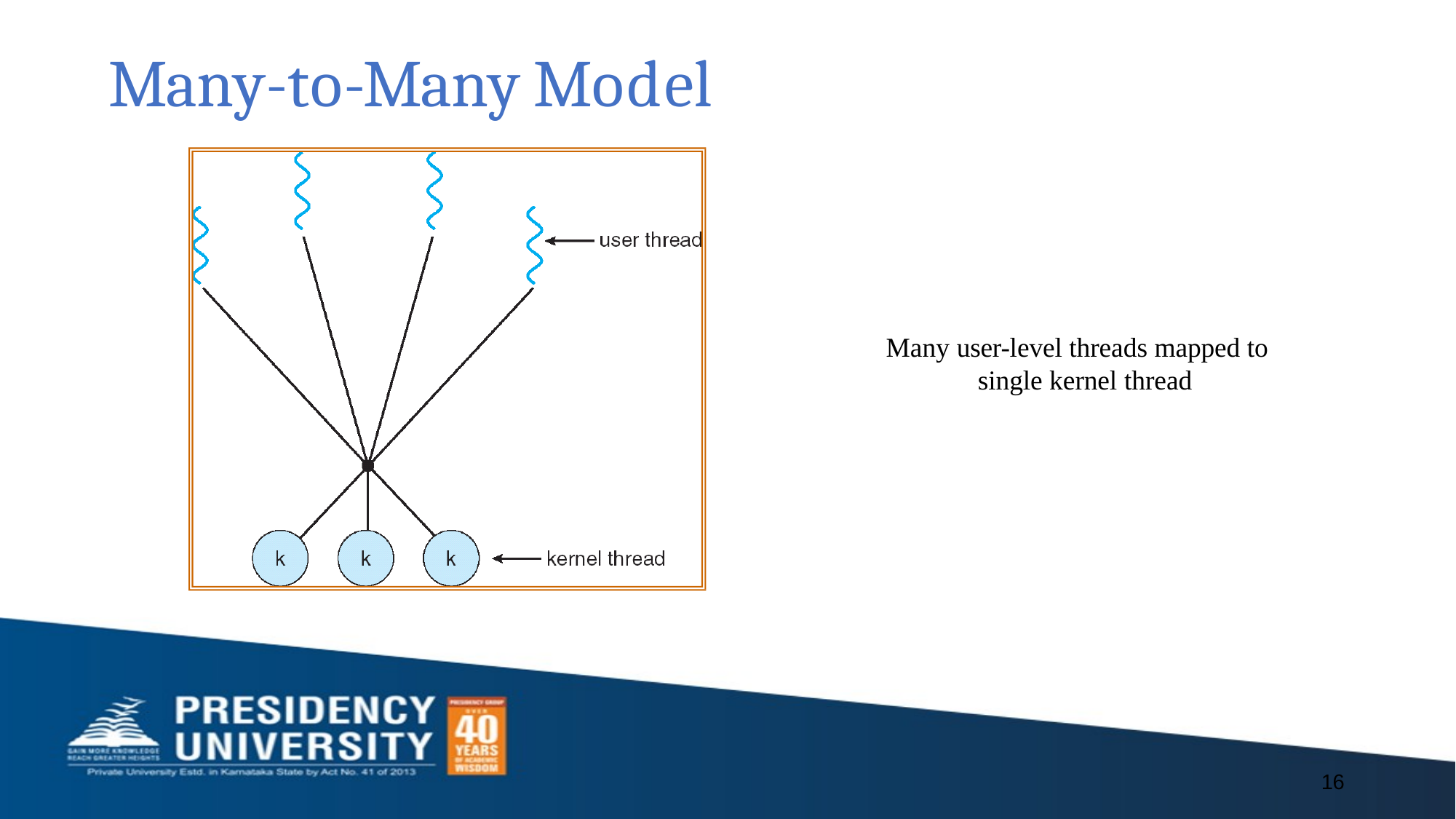

# Many-to-Many Model

Many user-level threads mapped to  single kernel thread
16